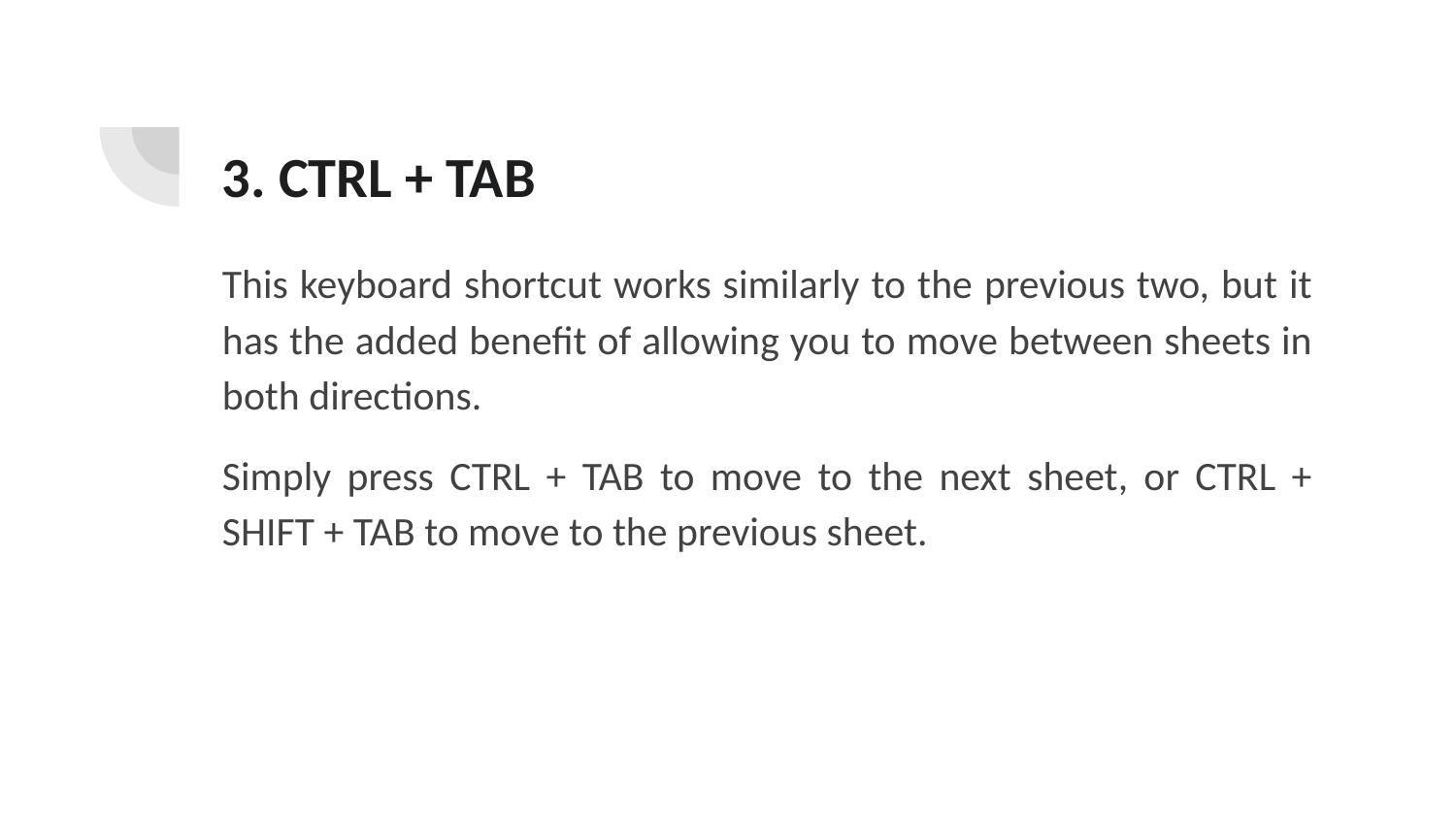

# 3. CTRL + TAB
This keyboard shortcut works similarly to the previous two, but it has the added benefit of allowing you to move between sheets in both directions.
Simply press CTRL + TAB to move to the next sheet, or CTRL + SHIFT + TAB to move to the previous sheet.